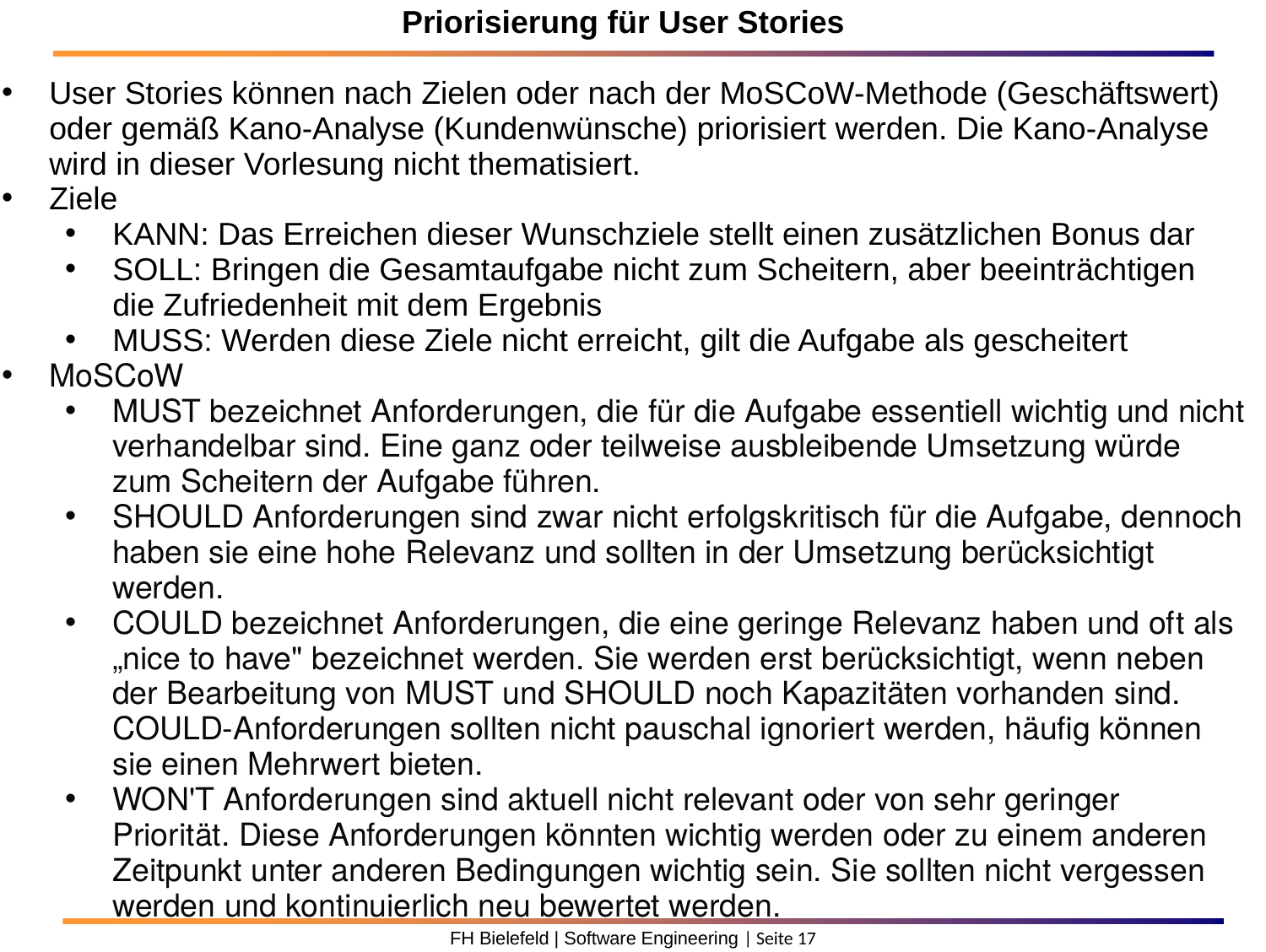

Priorisierung für User Stories

User Stories können nach Zielen oder nach der MoSCoW-Methode (Geschäftswert) oder gemäß Kano-Analyse (Kundenwünsche) priorisiert werden. Die Kano-Analyse wird in dieser Vorlesung nicht thematisiert.
Ziele
KANN: Das Erreichen dieser Wunschziele stellt einen zusätzlichen Bonus dar
SOLL: Bringen die Gesamtaufgabe nicht zum Scheitern, aber beeinträchtigen die Zufriedenheit mit dem Ergebnis
MUSS: Werden diese Ziele nicht erreicht, gilt die Aufgabe als gescheitert
MoSCoW
MUST bezeichnet Anforderungen, die für die Aufgabe essentiell wichtig und nicht verhandelbar sind. Eine ganz oder teilweise ausbleibende Umsetzung würde zum Scheitern der Aufgabe führen.
SHOULD Anforderungen sind zwar nicht erfolgskritisch für die Aufgabe, dennoch haben sie eine hohe Relevanz und sollten in der Umsetzung berücksichtigt werden.
COULD bezeichnet Anforderungen, die eine geringe Relevanz haben und oft als „nice to have" bezeichnet werden. Sie werden erst berücksichtigt, wenn neben der Bearbeitung von MUST und SHOULD noch Kapazitäten vorhanden sind. COULD-Anforderungen sollten nicht pauschal ignoriert werden, häufig können sie einen Mehrwert bieten.
WON'T Anforderungen sind aktuell nicht relevant oder von sehr geringer Priorität. Diese Anforderungen könnten wichtig werden oder zu einem anderen Zeitpunkt unter anderen Bedingungen wichtig sein. Sie sollten nicht vergessen werden und kontinuierlich neu bewertet werden.